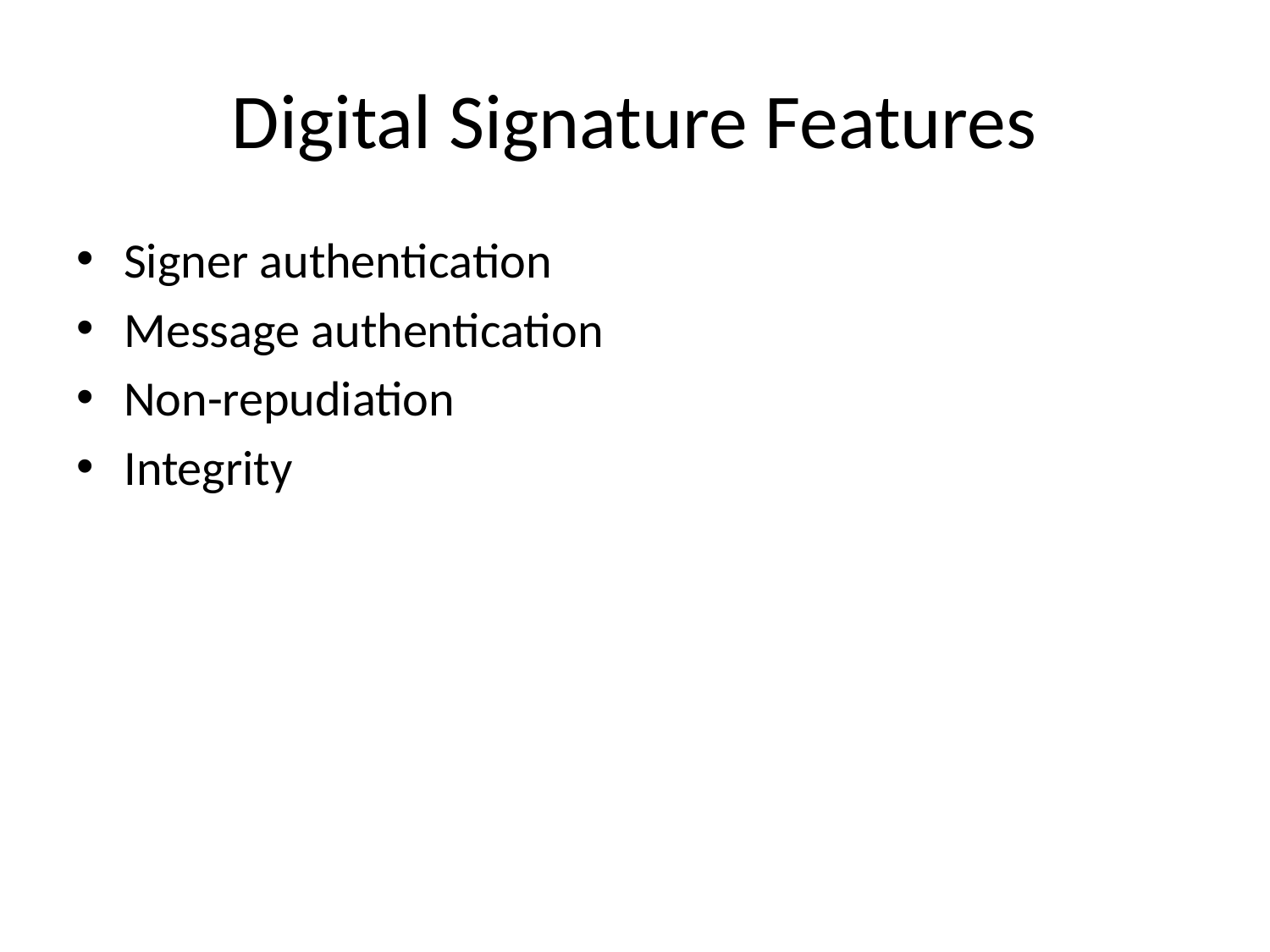

# Digital Signature Features
Signer authentication
Message authentication
Non-repudiation
Integrity